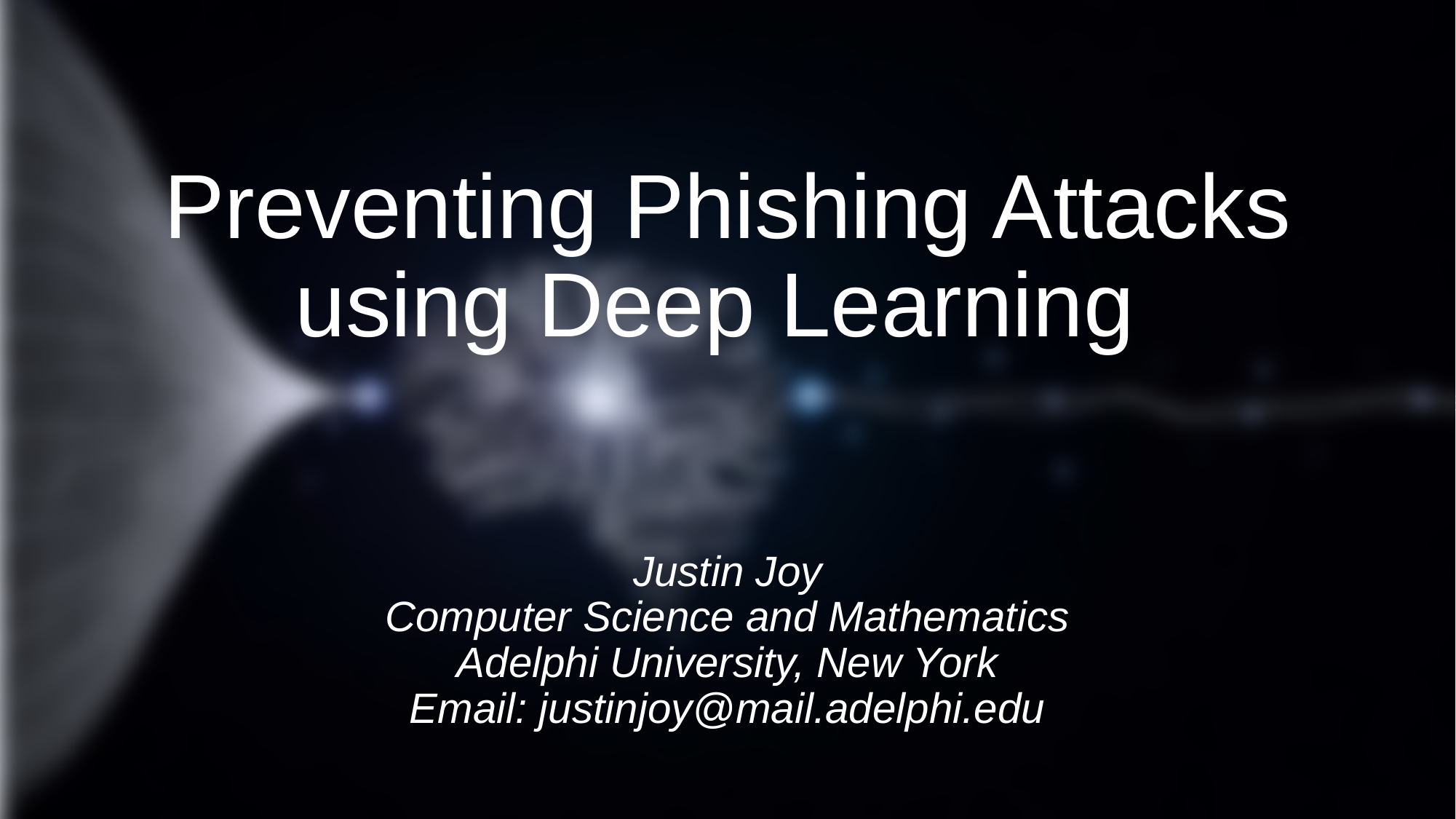

# Preventing Phishing Attacks using Deep Learning
Justin Joy
Computer Science and Mathematics
Adelphi University, New York
Email: justinjoy@mail.adelphi.edu